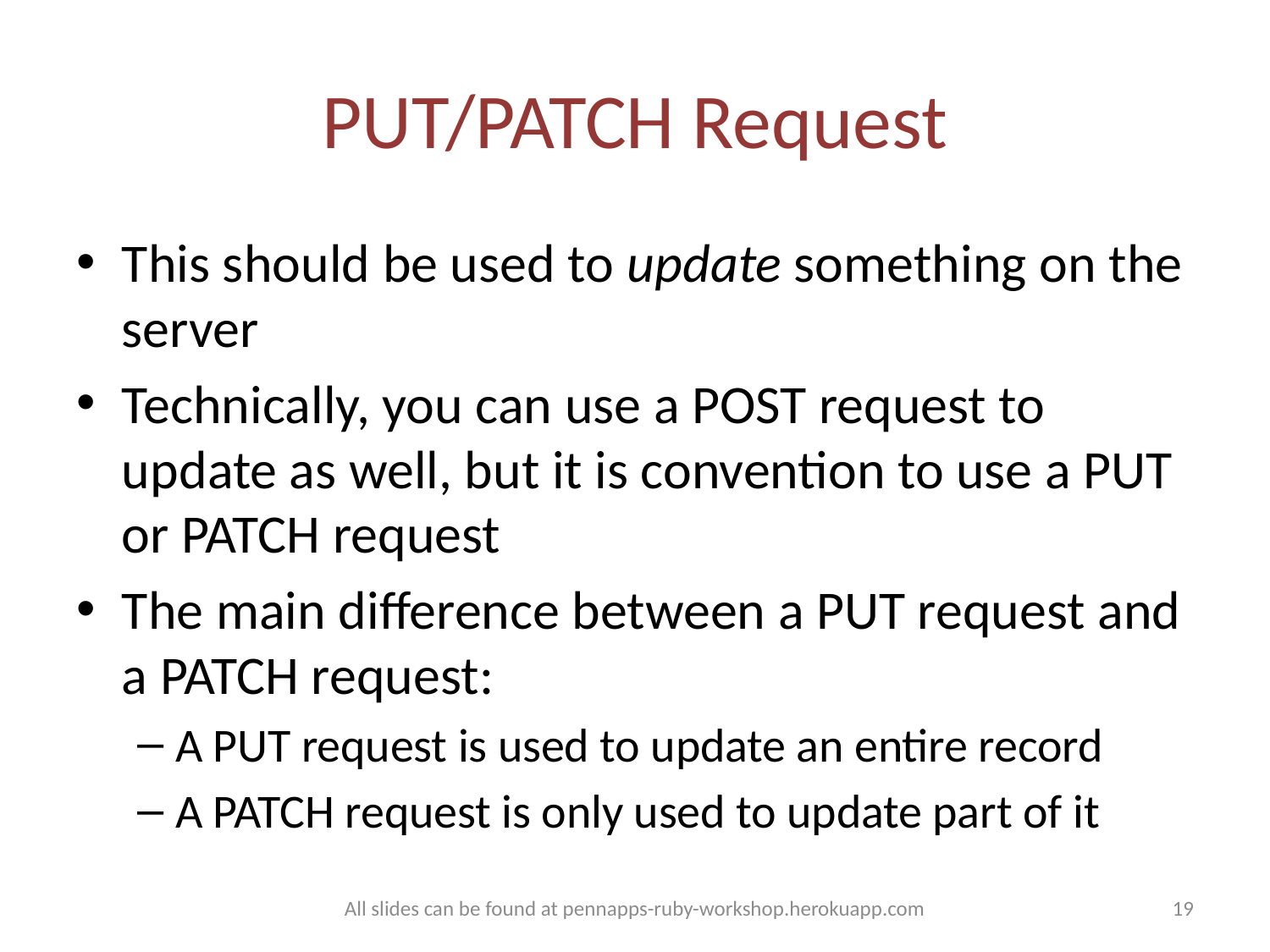

# PUT/PATCH Request
This should be used to update something on the server
Technically, you can use a POST request to update as well, but it is convention to use a PUT or PATCH request
The main difference between a PUT request and a PATCH request:
A PUT request is used to update an entire record
A PATCH request is only used to update part of it
All slides can be found at pennapps-ruby-workshop.herokuapp.com
19